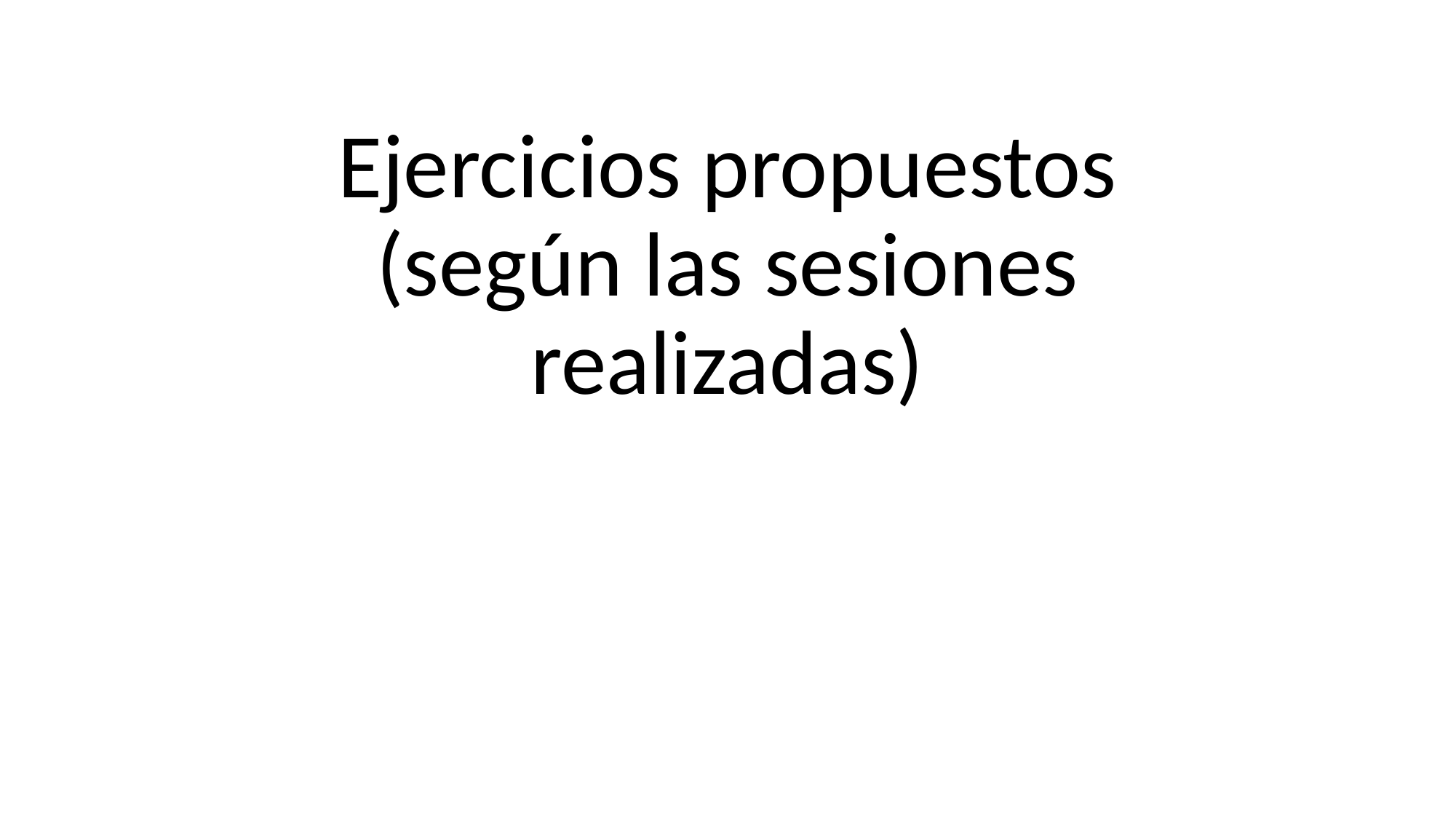

# Ejercicios propuestos
(según las sesiones realizadas)